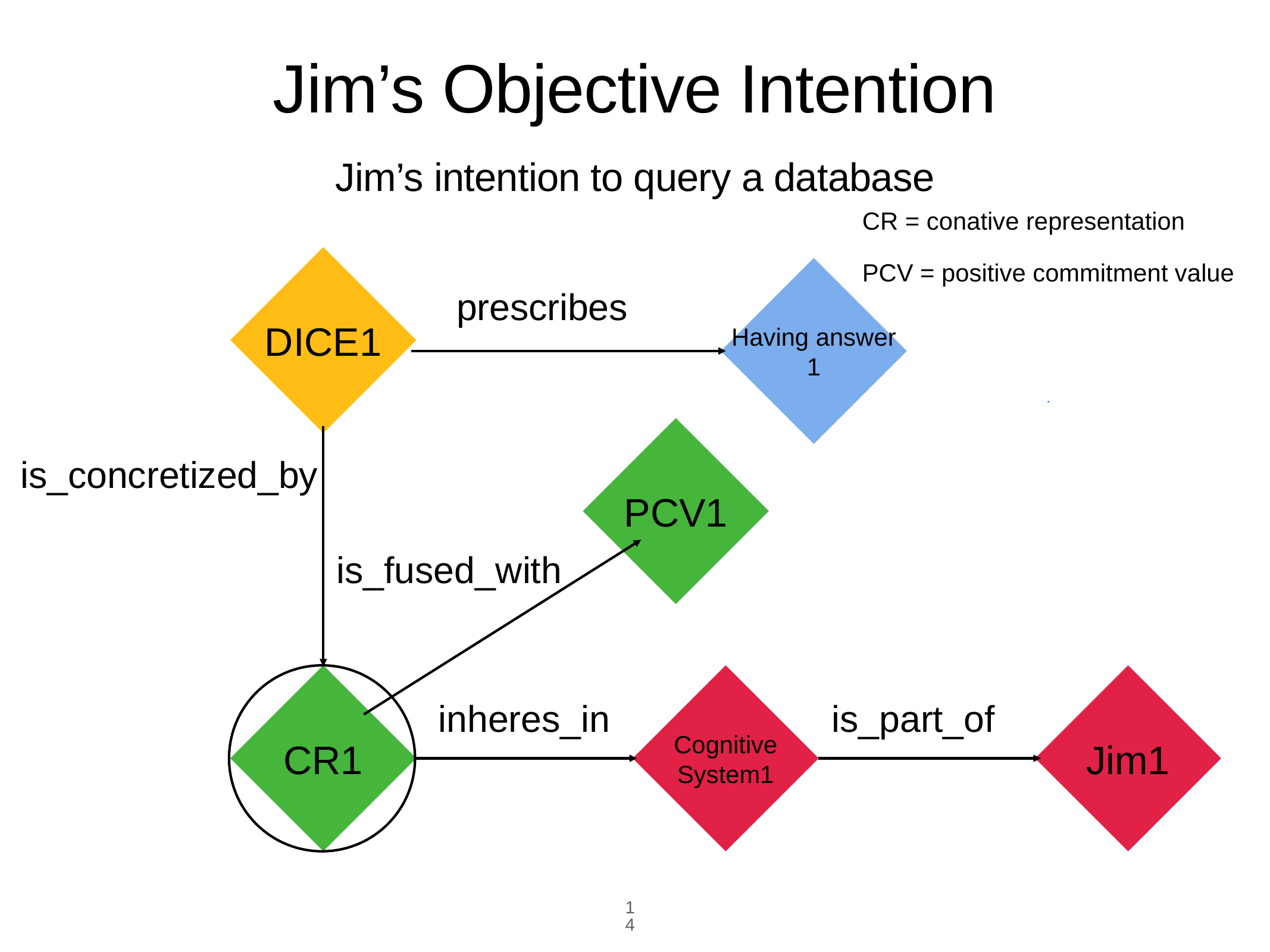

# Jim’s Objective Intention
Jim’s intention to query a database
CR = conative representation
PCV = positive commitment value
DICE1
Having answer 1
prescribes

PCV1

is_concretized_by
is_fused_with

CR1
Cognitive System1
Jim1
inheres_in
is_part_of

14